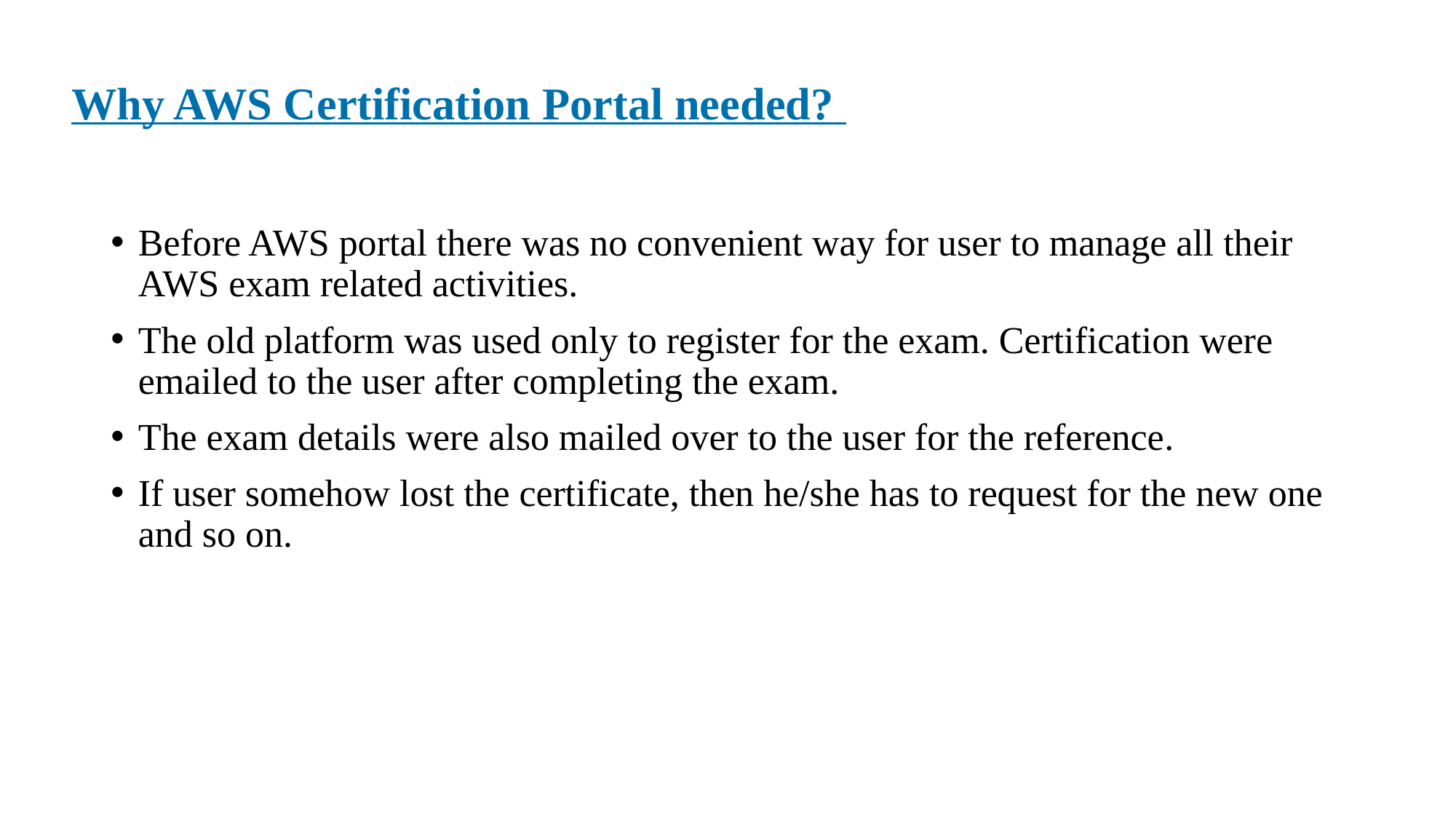

# Why AWS Certification Portal needed?
Before AWS portal there was no convenient way for user to manage all their AWS exam related activities.
The old platform was used only to register for the exam. Certification were emailed to the user after completing the exam.
The exam details were also mailed over to the user for the reference.
If user somehow lost the certificate, then he/she has to request for the new one and so on.